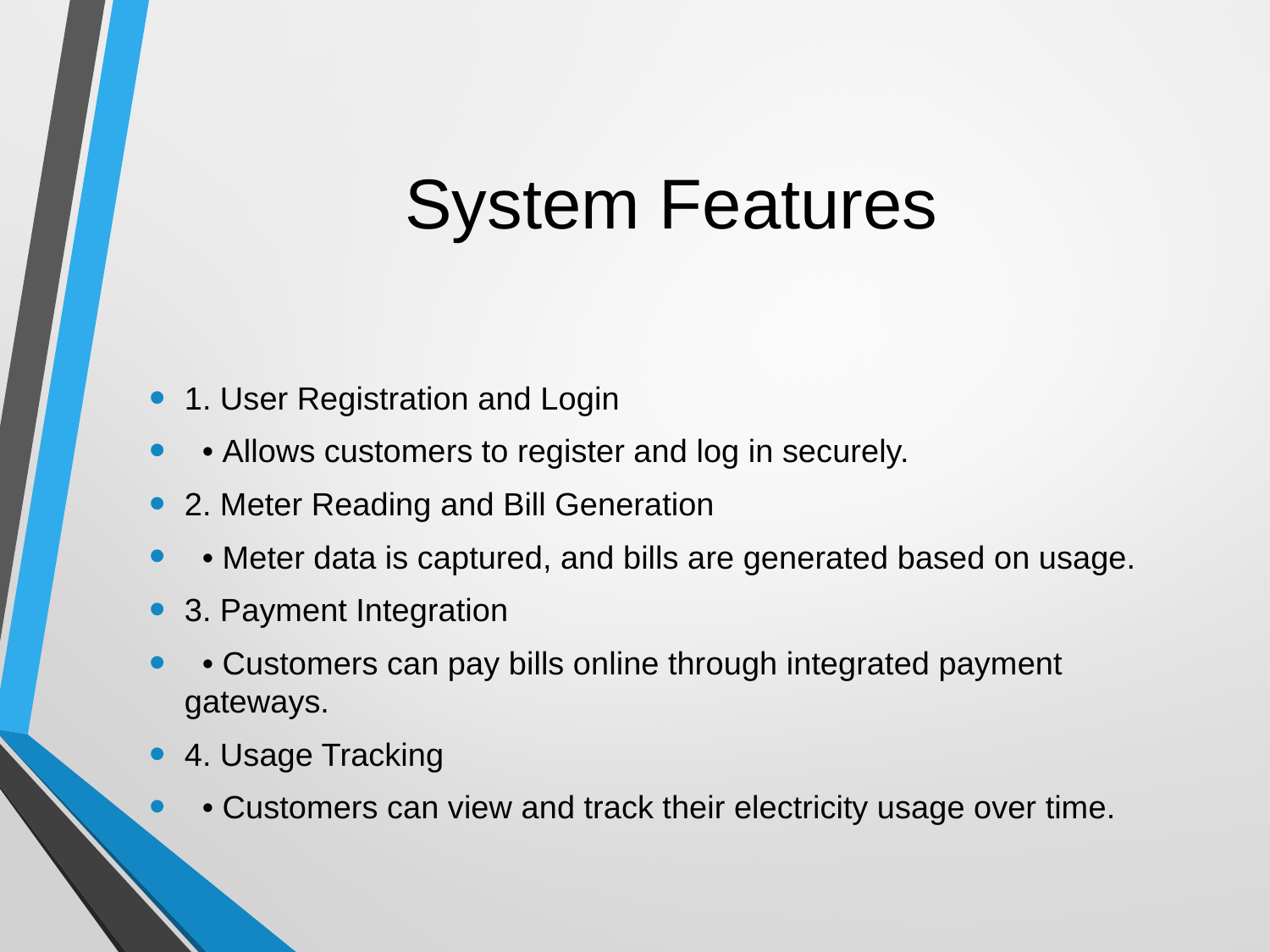

# System Features
1. User Registration and Login
  • Allows customers to register and log in securely.
2. Meter Reading and Bill Generation
  • Meter data is captured, and bills are generated based on usage.
3. Payment Integration
  • Customers can pay bills online through integrated payment gateways.
4. Usage Tracking
  • Customers can view and track their electricity usage over time.